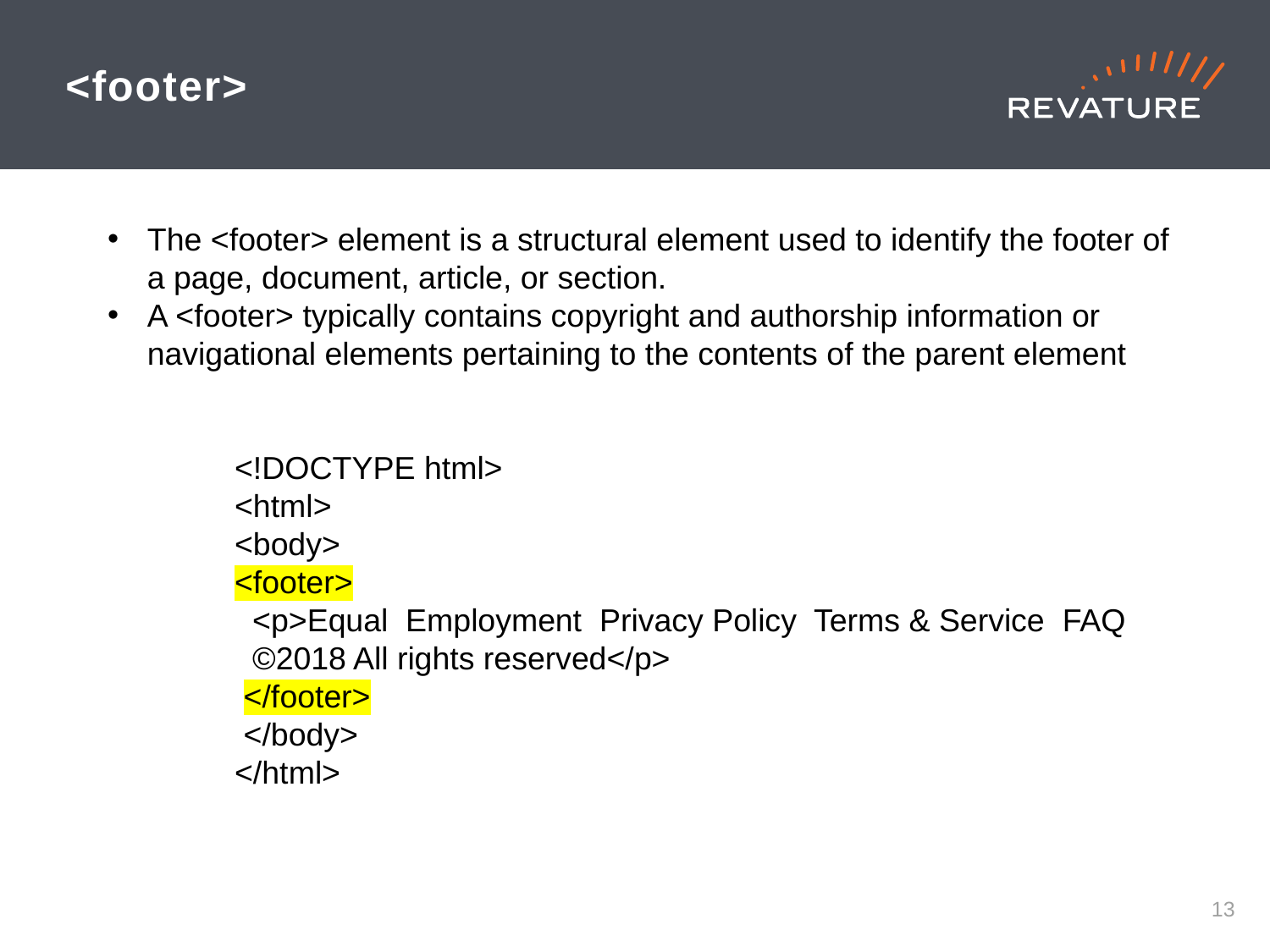

# <footer>
The <footer> element is a structural element used to identify the footer of a page, document, article, or section.
A <footer> typically contains copyright and authorship information or navigational elements pertaining to the contents of the parent element

<!DOCTYPE html>
<html>
<body>
<footer>
  <p>Equal  Employment  Privacy Policy  Terms & Service  FAQ
  ©2018 All rights reserved</p>
 </footer>
 </body>
</html>

13